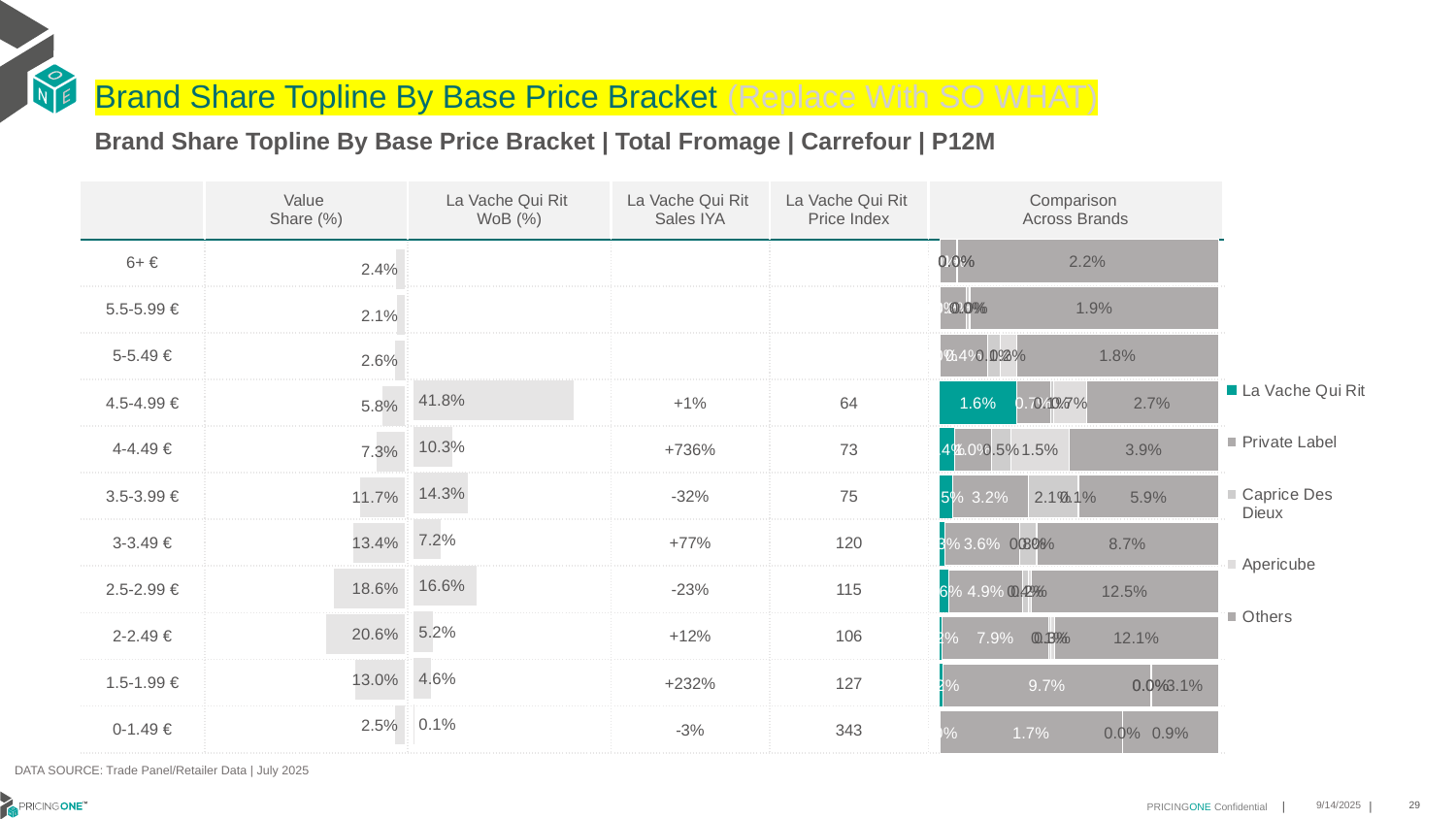

# Brand Share Topline By Base Price Bracket (Replace With SO WHAT)
Brand Share Topline By Base Price Bracket | Total Fromage | Carrefour | P12M
|  | Value Share (%) | La Vache Qui Rit WoB (%) | La Vache Qui Rit Sales IYA | La Vache Qui Rit Price Index | Comparison Across Brands |
| --- | --- | --- | --- | --- | --- |
| 6+ € |  |  |  |  |  |
| 5.5-5.99 € |  |  |  |  |  |
| 5-5.49 € |  |  |  |  |  |
| 4.5-4.99 € |  |  | +1% | 64 |  |
| 4-4.49 € |  |  | +736% | 73 |  |
| 3.5-3.99 € |  |  | -32% | 75 |  |
| 3-3.49 € |  |  | +77% | 120 |  |
| 2.5-2.99 € |  |  | -23% | 115 |  |
| 2-2.49 € |  |  | +12% | 106 |  |
| 1.5-1.99 € |  |  | +232% | 127 |  |
| 0-1.49 € |  |  | -3% | 343 |  |

### Chart

| Category | La Vache Qui Rit | Private Label | Caprice Des Dieux | Apericube | Others |
|---|---|---|---|---|---|
| 6+ € | 2.5956247769890692e-06 | 0.0014571967969247569 | 4.139952520088897e-08 | 3.700490287426127e-05 | 0.022436933095523255 |
| 5.5-5.99 € | 6.084475673463985e-07 | 0.0020602900256785073 | 0.00022406803022894474 | 5.367009356421912e-05 | 0.018968260076725037 |
| 5-5.49 € | 4.218987977290594e-06 | 0.00442477498081568 | 0.001081703103352694 | 0.0015478253757137696 | 0.01849030883093611 |
| 4.5-4.99 € | 0.01597904123193365 | 0.007010573015959338 | 0.0005677141981419239 | 0.0067770596213292565 | 0.027433582299498015 |
| 4-4.49 € | 0.003917576852268922 | 0.009703467859204496 | 0.005114177437895816 | 0.015370485774915517 | 0.03917236874349848 |
| 3.5-3.99 € | 0.005462274682033424 | 0.031744045664047635 | 0.02086459920089056 | 0.0005058996888927298 | 0.05861557671863878 |
| 3-3.49 € | 0.0027437736051859835 | 0.035501116557112716 | 0.00814065710989907 | 0.00024084111059063823 | 0.08700992658119129 |
| 2.5-2.99 € | 0.0063472823685013615 | 0.04909553761028876 | 0.0036307872868295635 | 0.0017322878601671973 | 0.12496591956585859 |
| 2-2.49 € | 0.001974670789438802 | 0.07866911280319445 | 0.0011776596755819545 | 0.0031777610642737025 | 0.12102301874947739 |
| 1.5-1.99 € | 0.0017712159591666999 | 0.09687031494981102 | 6.310291265468834e-07 | 0.00021165319079294483 | 0.03137301182841767 |
| 0-1.49 € | 2.028074922416882e-05 | 0.016577214189843828 | 7.611239981630102e-06 | None | 0.008709771364711424 |

### Chart

| Category | Value Share |
|---|---|
|  | 0.023933771819624458 |

### Chart

| Category | Brand WoB % |
|---|---|
|  | None |
DATA SOURCE: Trade Panel/Retailer Data | July 2025

9/14/2025
29